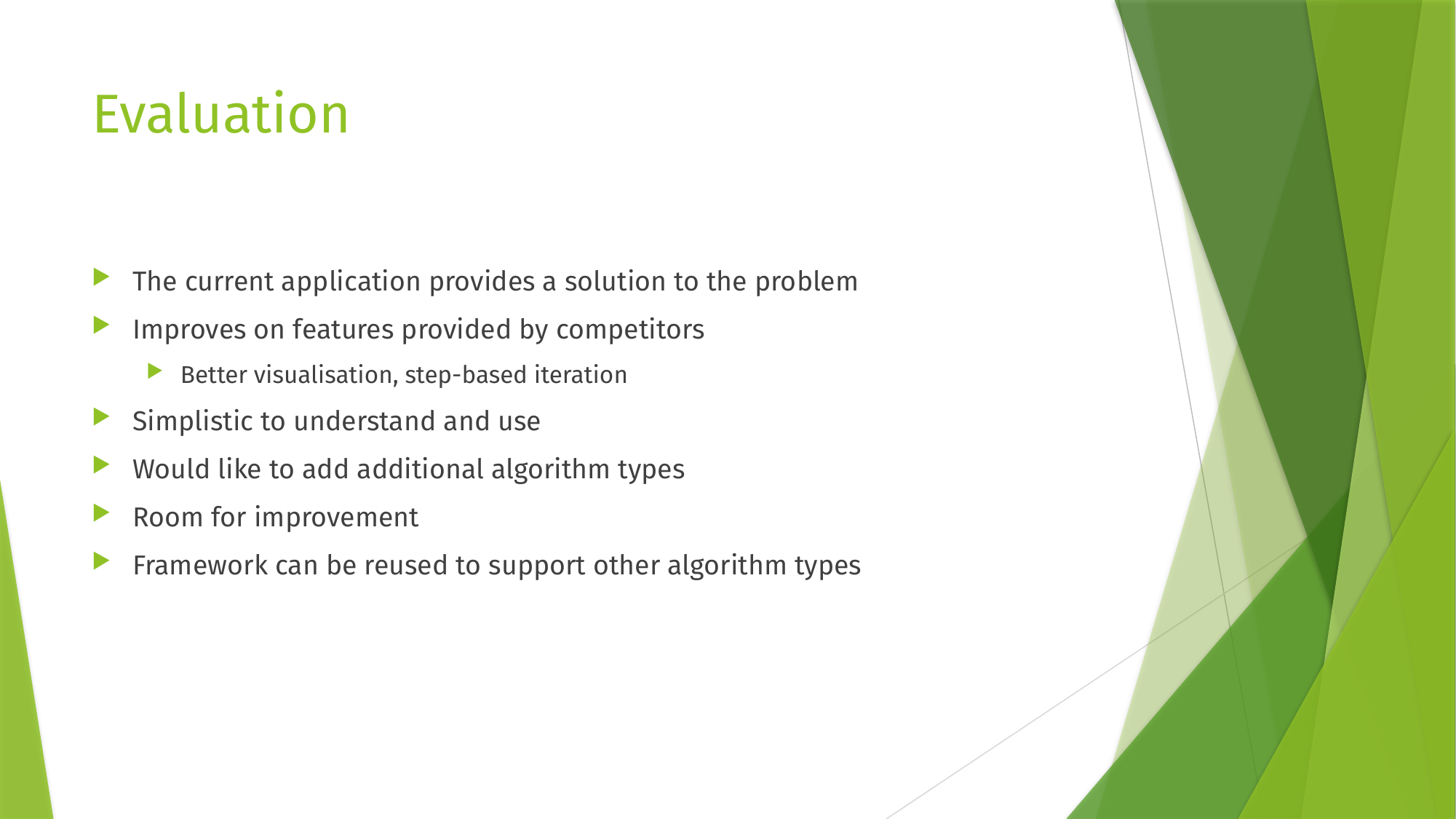

# Evaluation
The current application provides a solution to the problem
Improves on features provided by competitors
Better visualisation, step-based iteration
Simplistic to understand and use
Would like to add additional algorithm types
Room for improvement
Framework can be reused to support other algorithm types